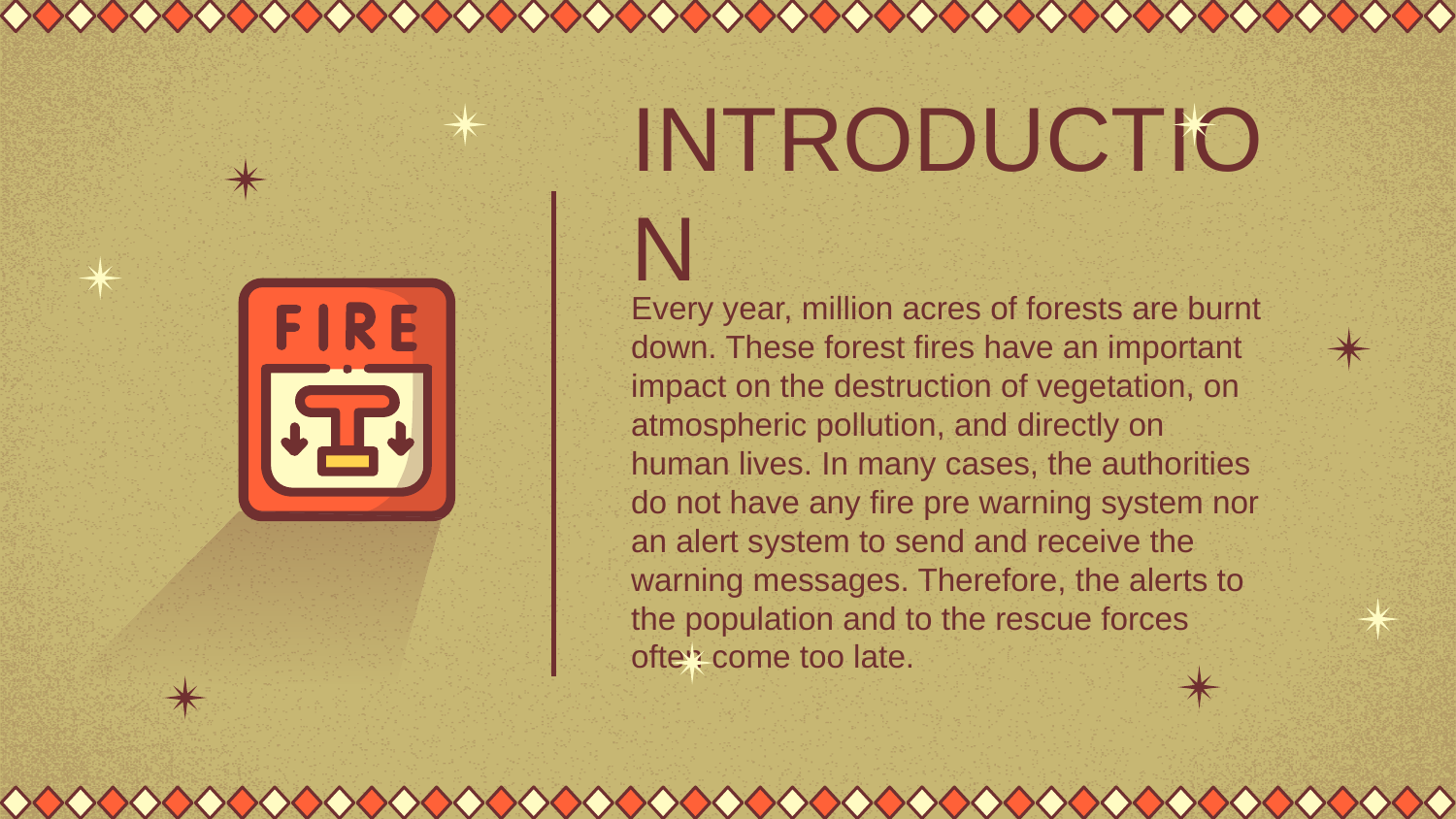

# INTRODUCTION
Every year, million acres of forests are burnt down. These forest fires have an important impact on the destruction of vegetation, on atmospheric pollution, and directly on human lives. In many cases, the authorities do not have any fire pre warning system nor an alert system to send and receive the warning messages. Therefore, the alerts to the population and to the rescue forces often come too late.